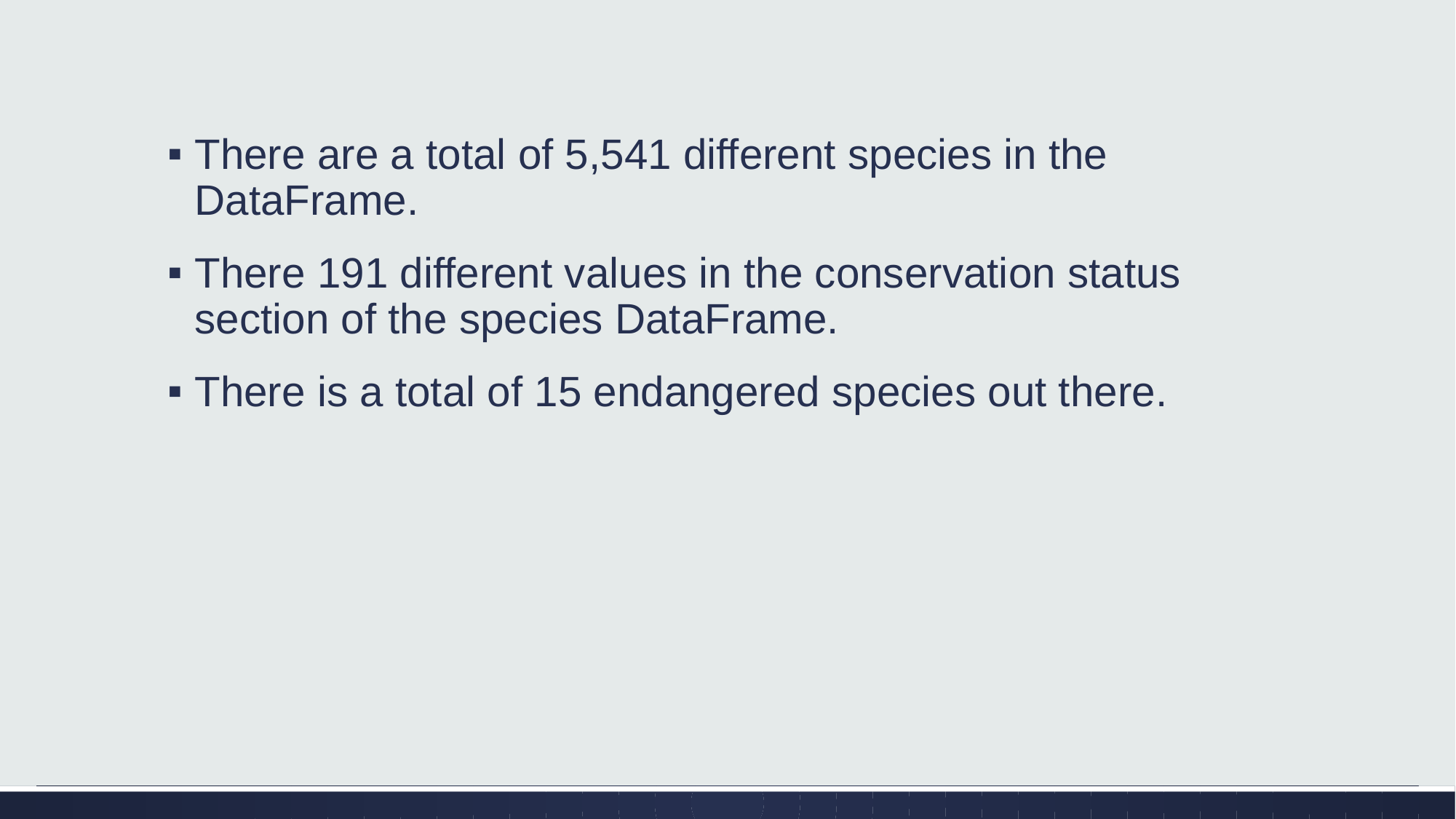

There are a total of 5,541 different species in the DataFrame.
There 191 different values in the conservation status section of the species DataFrame.
There is a total of 15 endangered species out there.